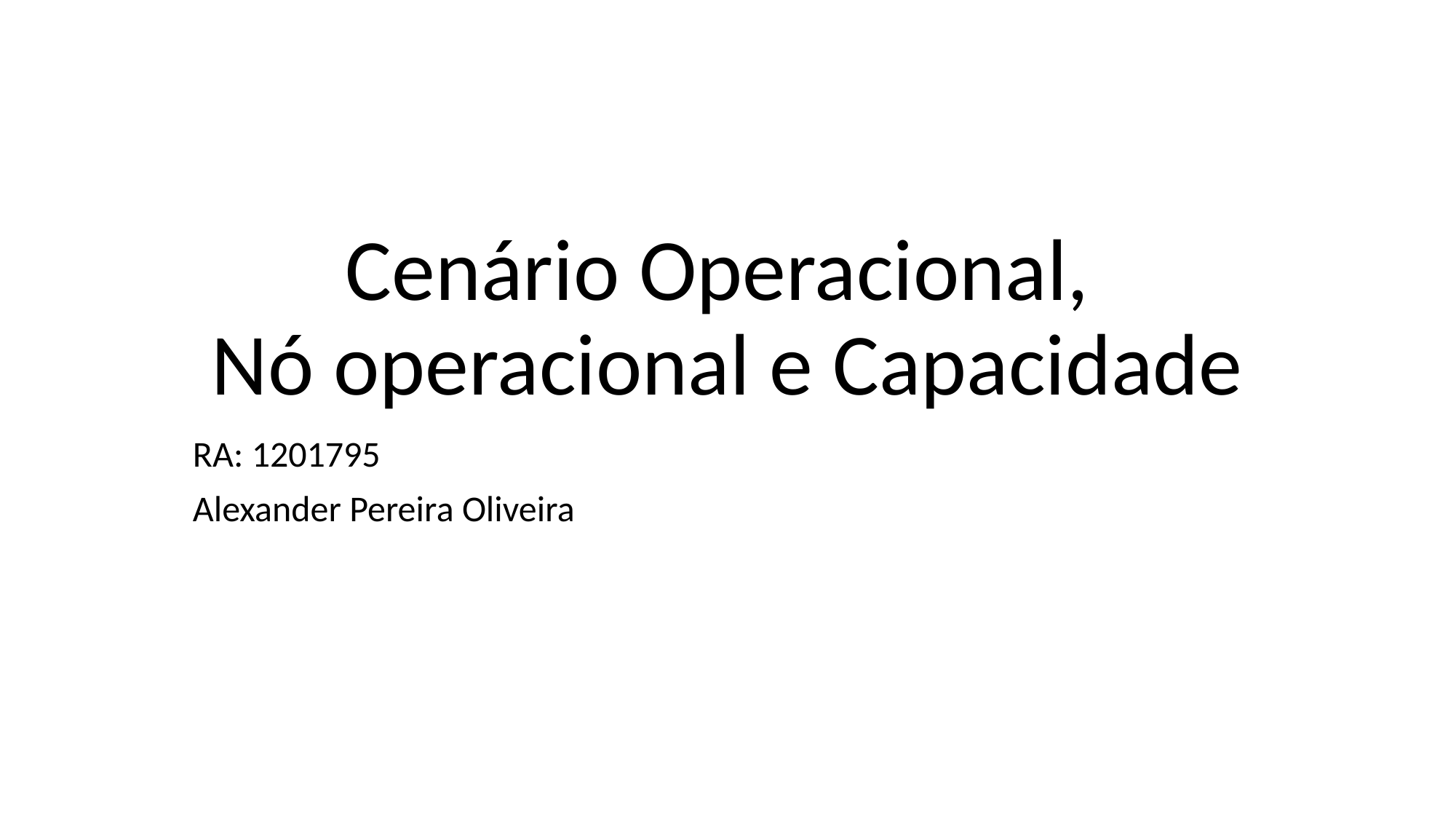

# Cenário Operacional, Nó operacional e Capacidade
RA: 1201795
Alexander Pereira Oliveira